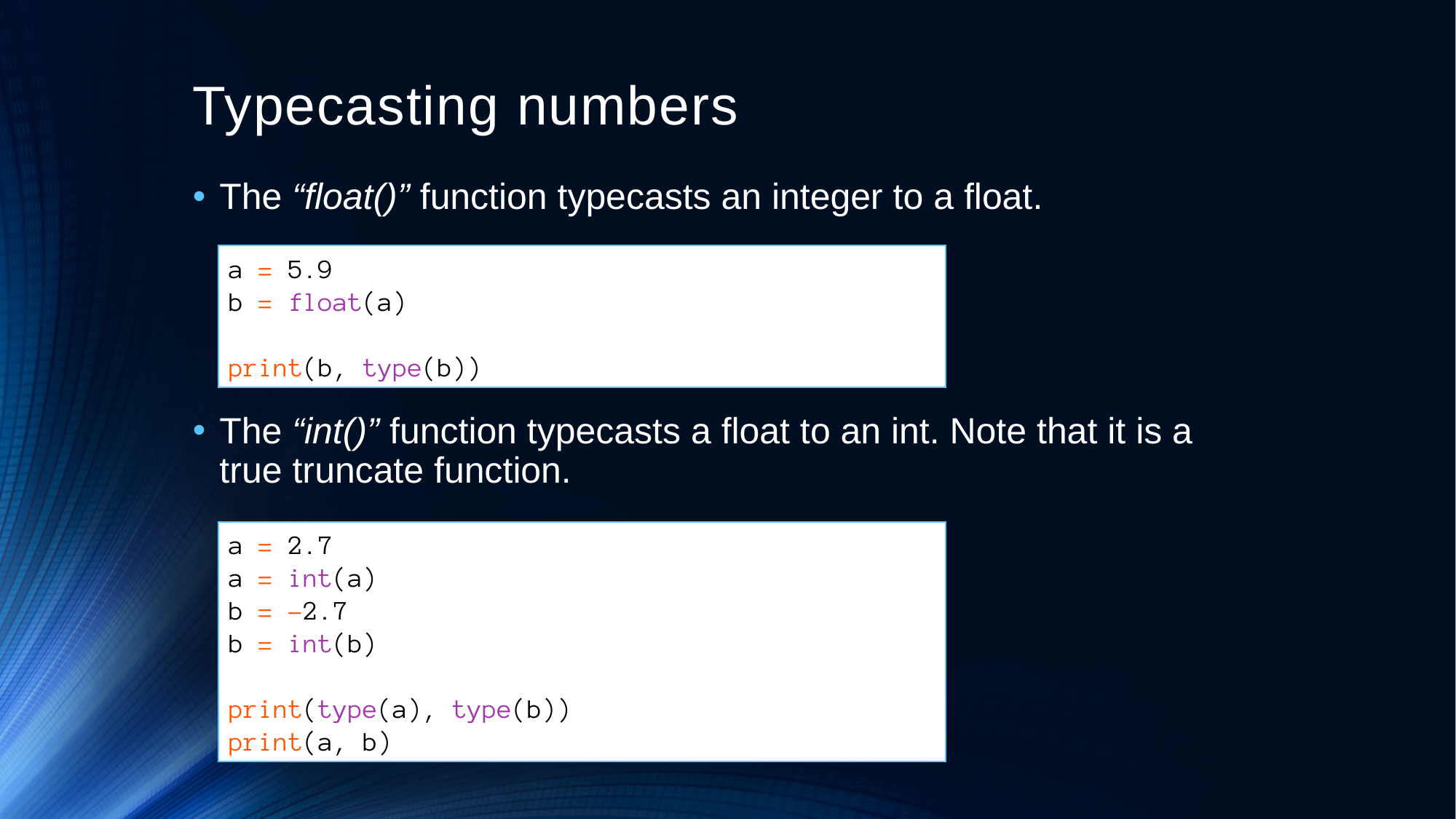

# Typecasting numbers
The “float()” function typecasts an integer to a float.
a = 5.9
b = float(a)

print(b, type(b))
The “int()” function typecasts a float to an int. Note that it is a true truncate function.
a = 2.7
a = int(a)
b = -2.7
b = int(b)

print(type(a), type(b))
print(a, b)